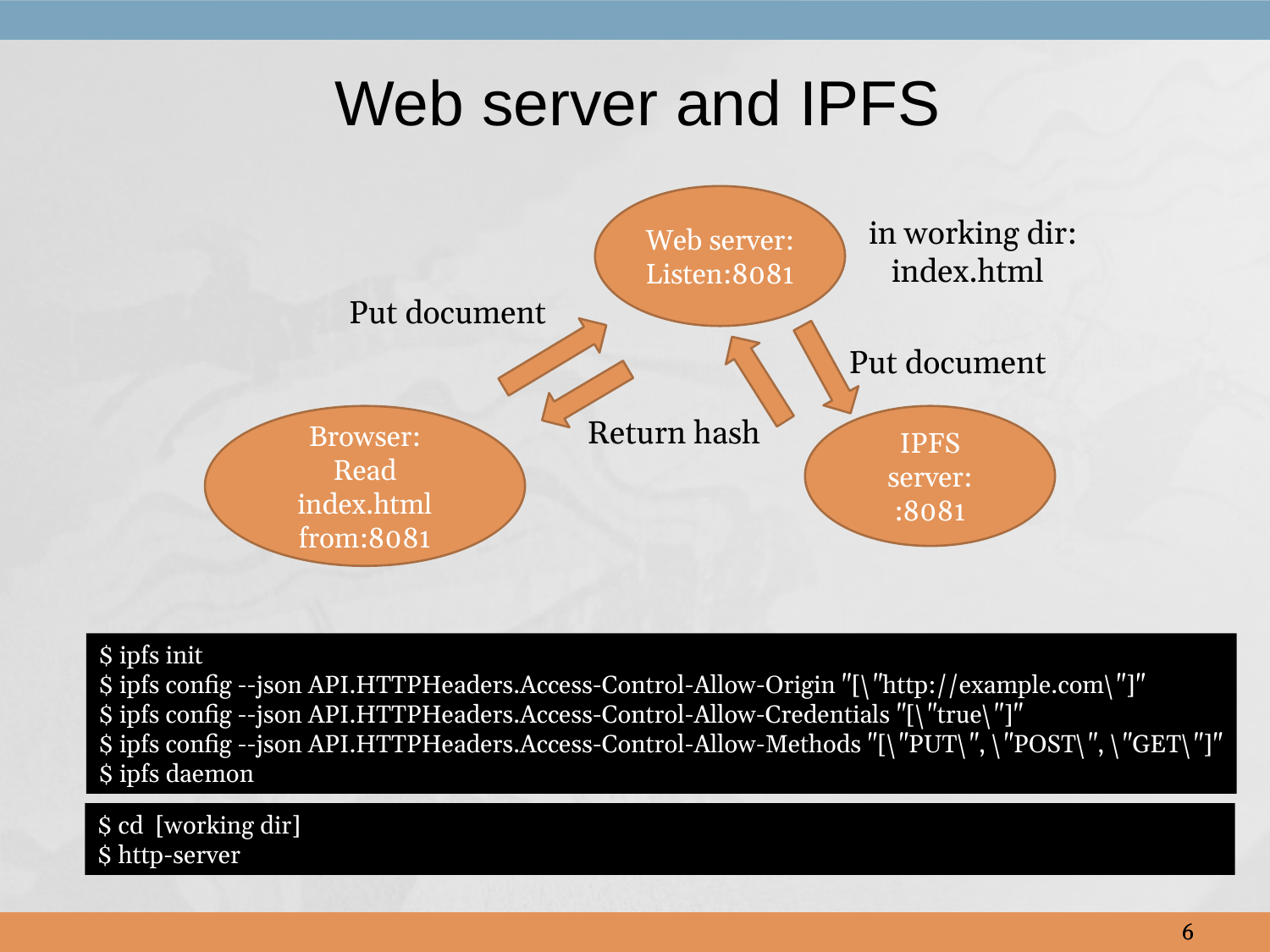

Web server and IPFS
Web server:
Listen:8081
in working dir:
   index.html
Put document

Put document

Browser:
Read index.html from:8081
Return hash
IPFS server:
:8081
$ ipfs init
$ ipfs config --json API.HTTPHeaders.Access-Control-Allow-Origin "[\"http://example.com\"]"
$ ipfs config --json API.HTTPHeaders.Access-Control-Allow-Credentials "[\"true\"]"
$ ipfs config --json API.HTTPHeaders.Access-Control-Allow-Methods "[\"PUT\", \"POST\", \"GET\"]"
$ ipfs daemon
$ cd  [working dir]
$ http-server
6
6